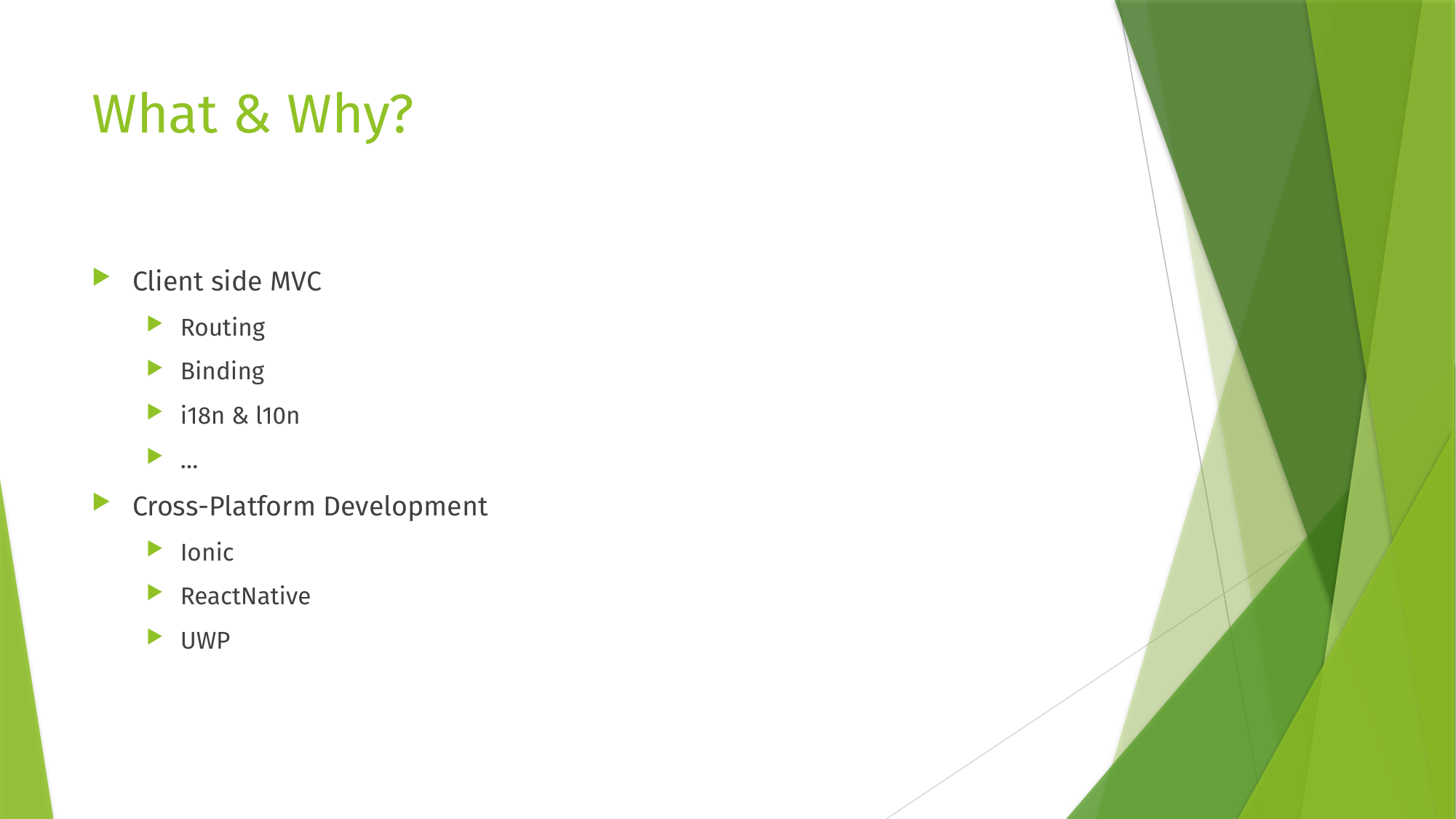

# What & Why?
Client side MVC
Routing
Binding
i18n & l10n
…
Cross-Platform Development
Ionic
ReactNative
UWP